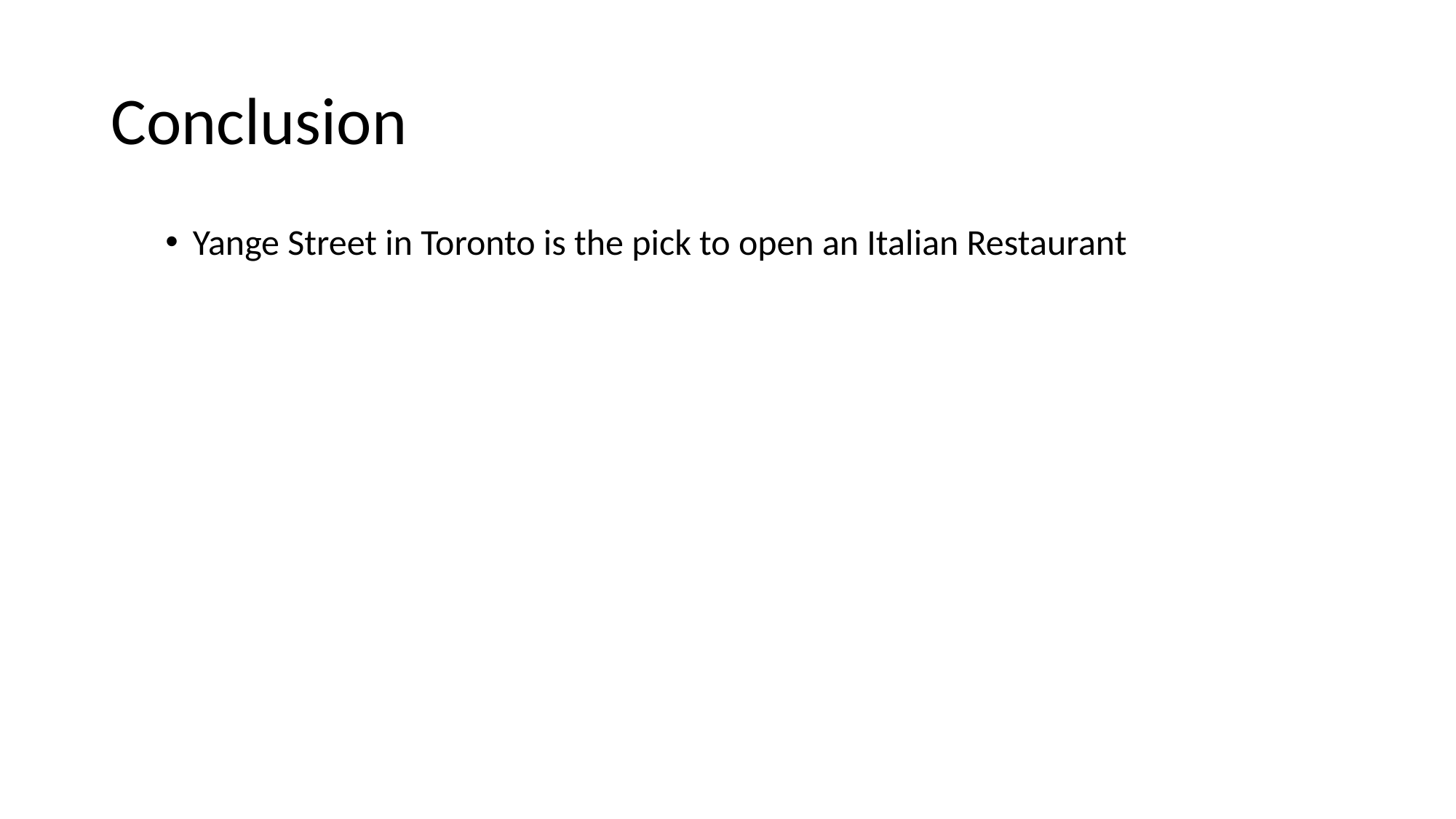

# Conclusion
Yange Street in Toronto is the pick to open an Italian Restaurant